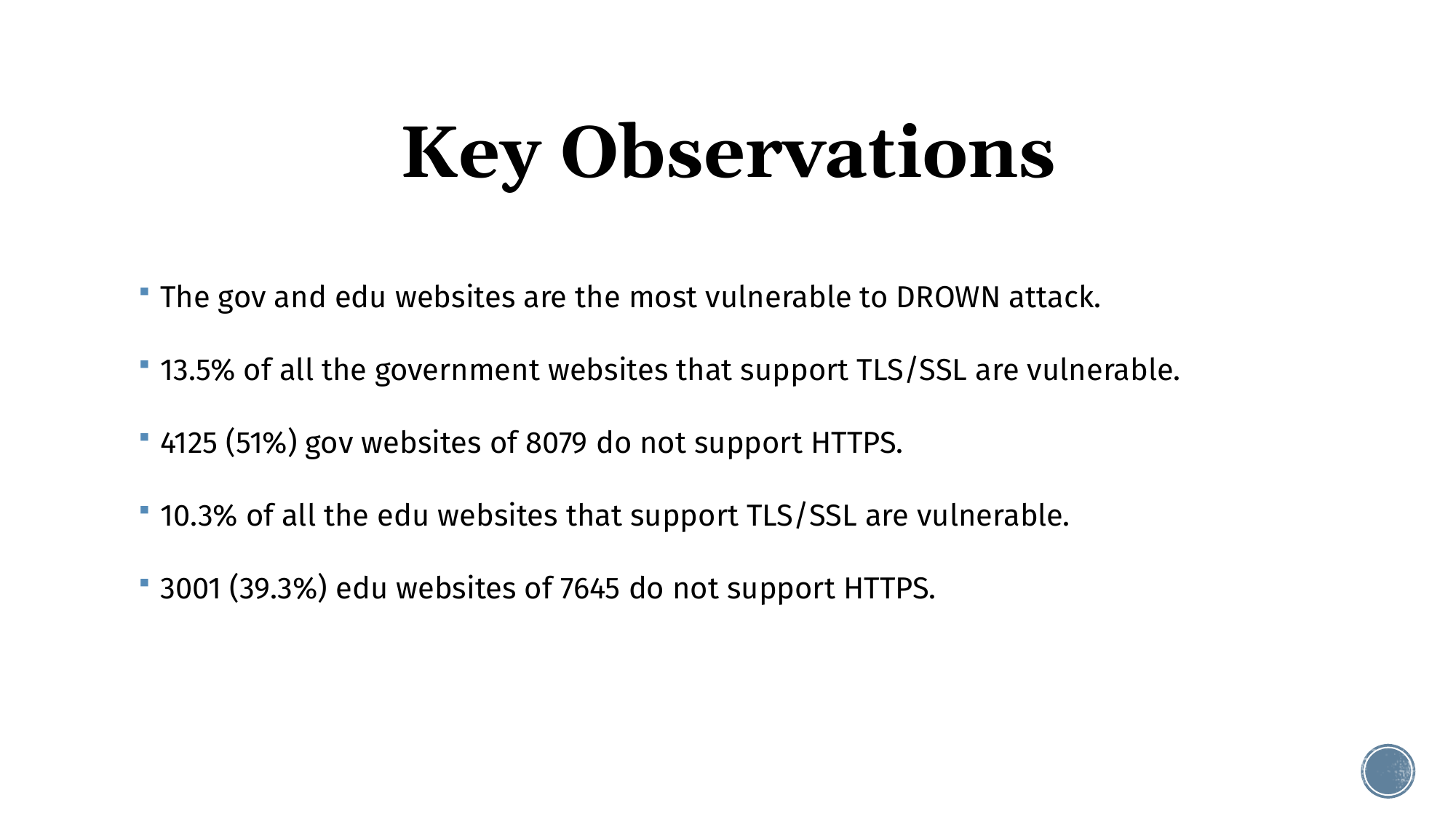

# Key Observations
The gov and edu websites are the most vulnerable to DROWN attack.
13.5% of all the government websites that support TLS/SSL are vulnerable.
4125 (51%) gov websites of 8079 do not support HTTPS.
10.3% of all the edu websites that support TLS/SSL are vulnerable.
3001 (39.3%) edu websites of 7645 do not support HTTPS.